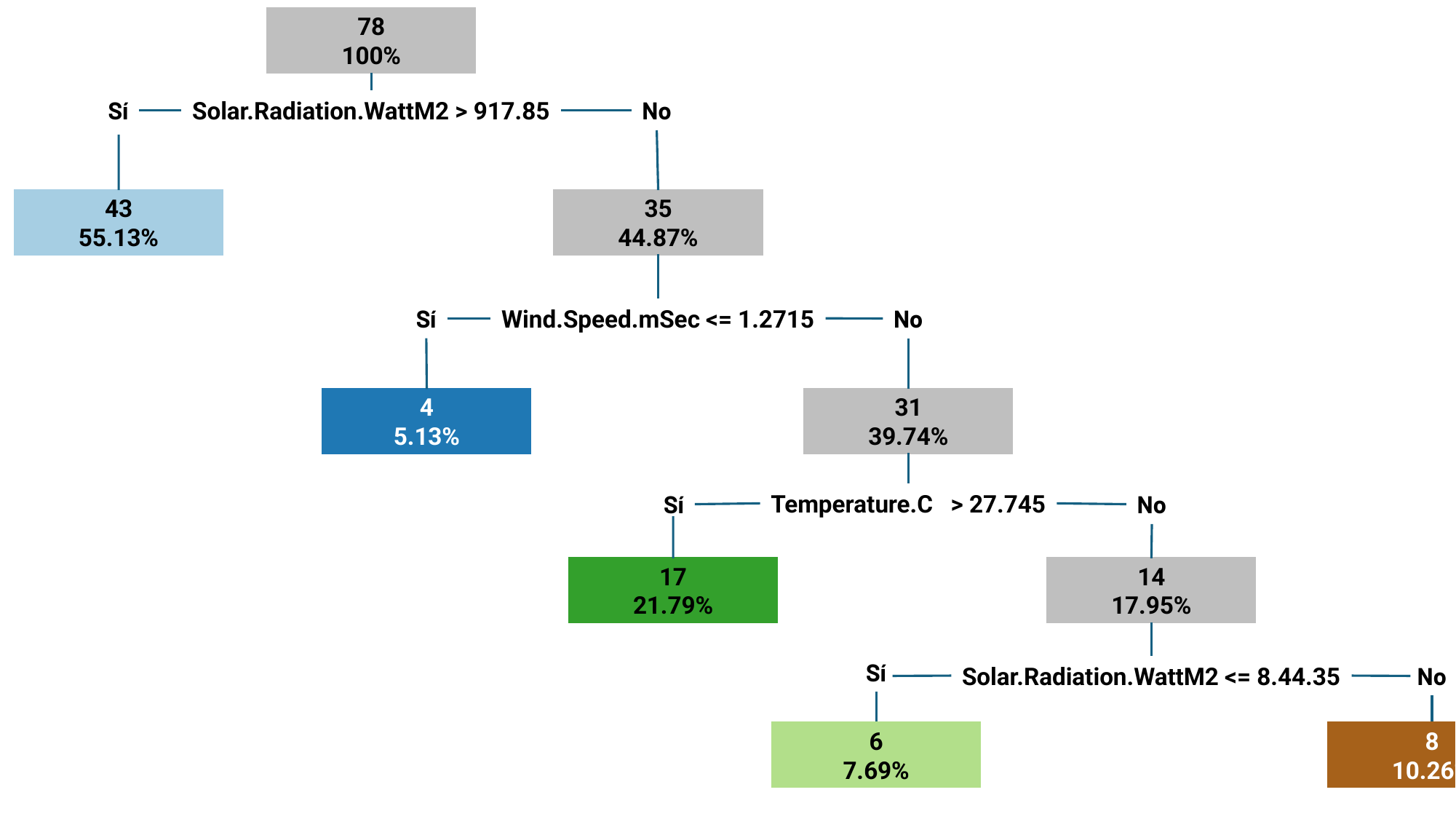

78
100%
Sí
Solar.Radiation.WattM2 > 917.85
No
43
55.13%
35
44.87%
Sí
Wind.Speed.mSec <= 1.2715
No
4
5.13%
31
39.74%
Temperature.C   > 27.745
Sí
No
17
21.79%
14
17.95%
Sí
Solar.Radiation.WattM2 <= 8.44.35
No
6
7.69%
8
10.26%